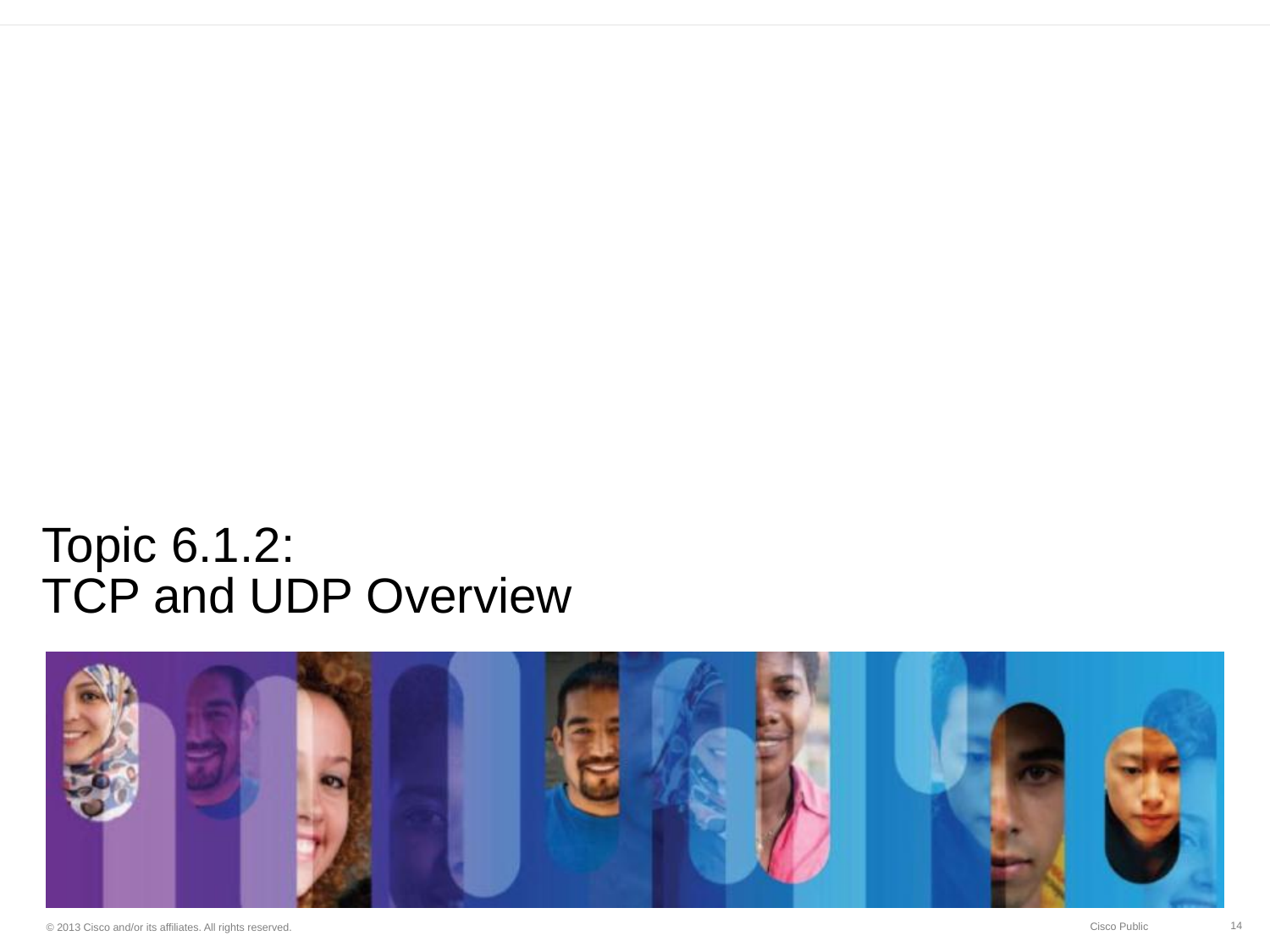

# Topic 6.1.2: TCP and UDP Overview